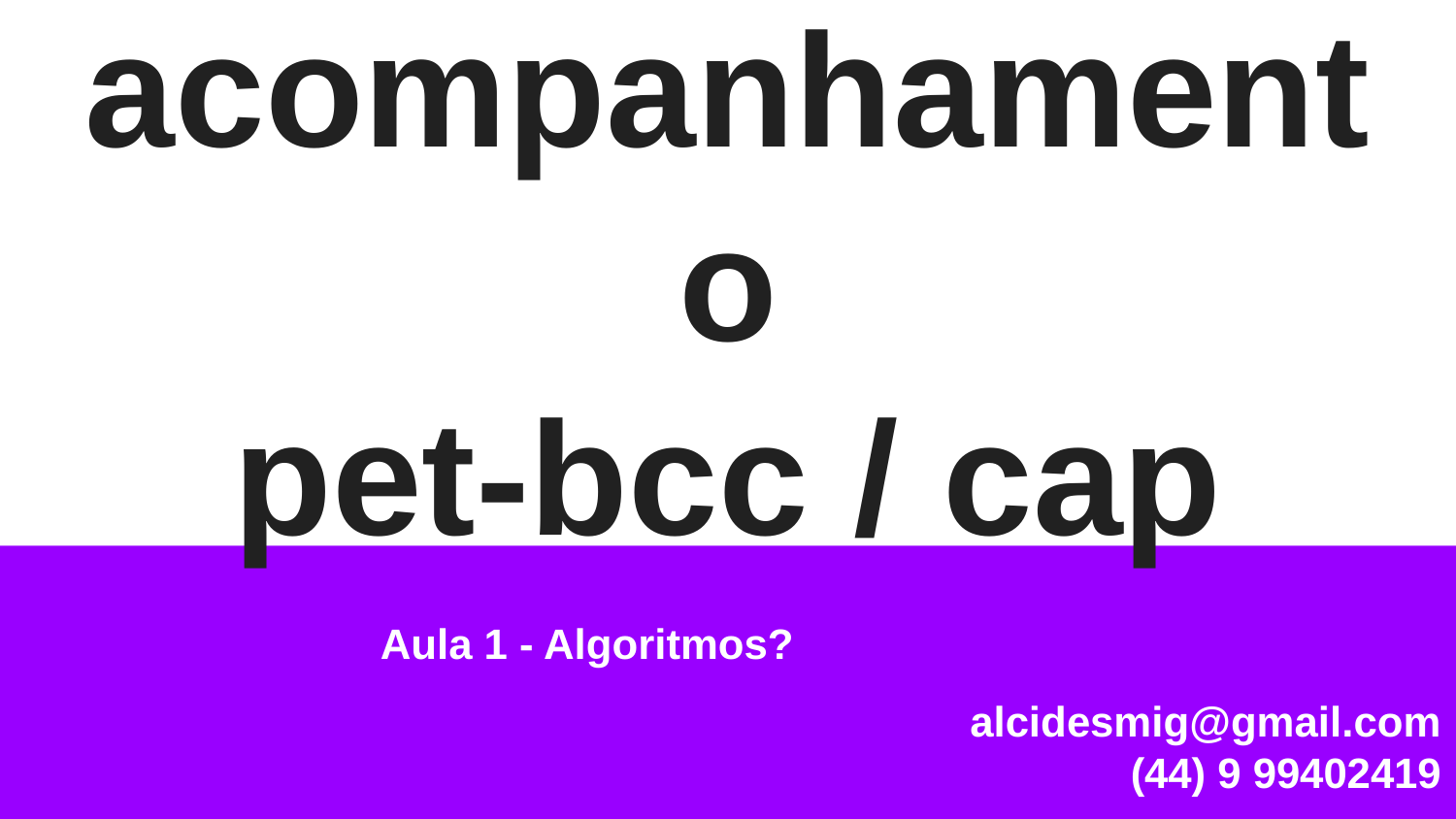

# acompanhamento
pet-bcc / cap
Aula 1 - Algoritmos?
alcidesmig@gmail.com
(44) 9 99402419